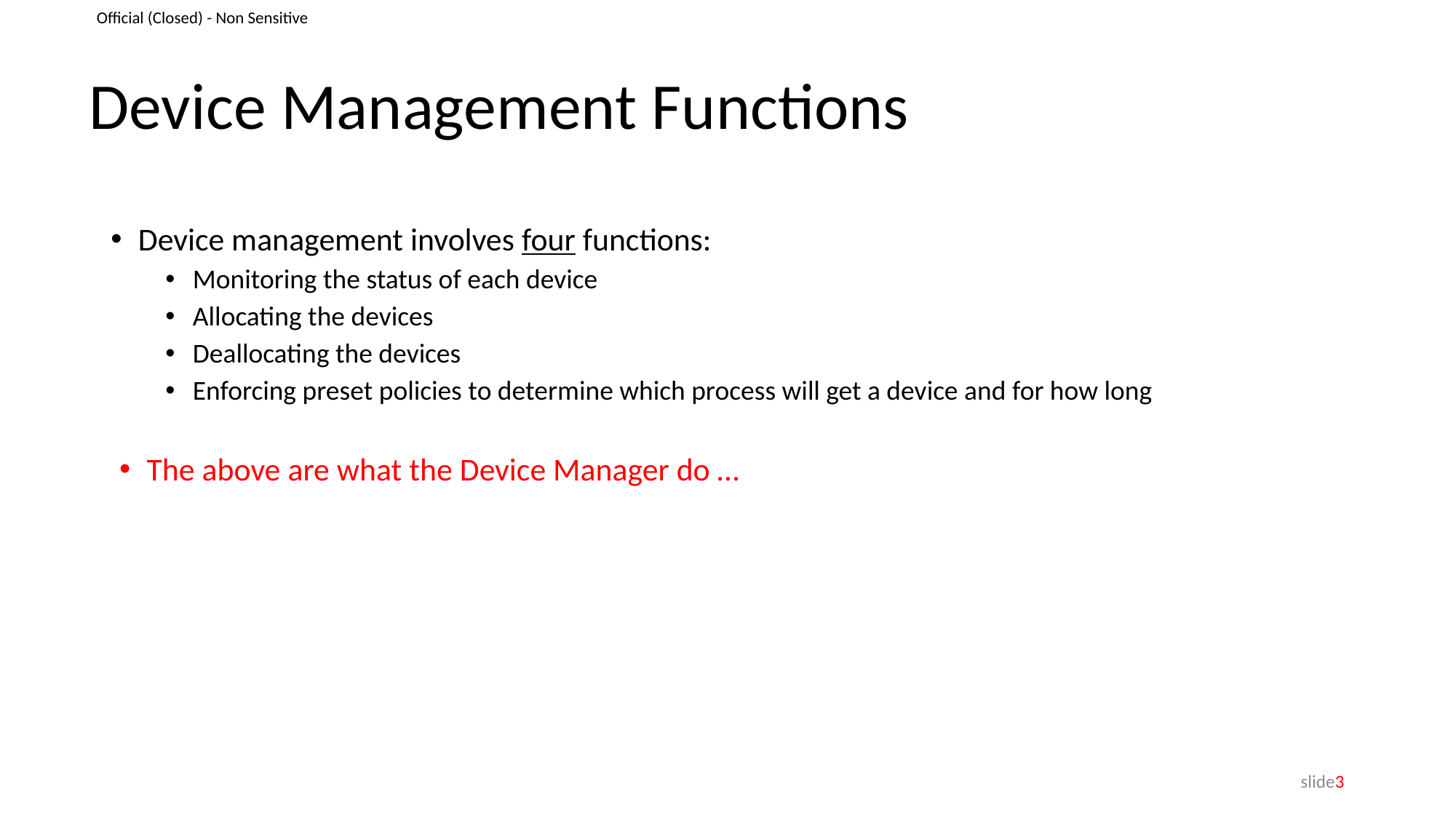

# Device Management Functions
Device management involves four functions:
Monitoring the status of each device
Allocating the devices
Deallocating the devices
Enforcing preset policies to determine which process will get a device and for how long

The above are what the Device Manager do …
    slide3